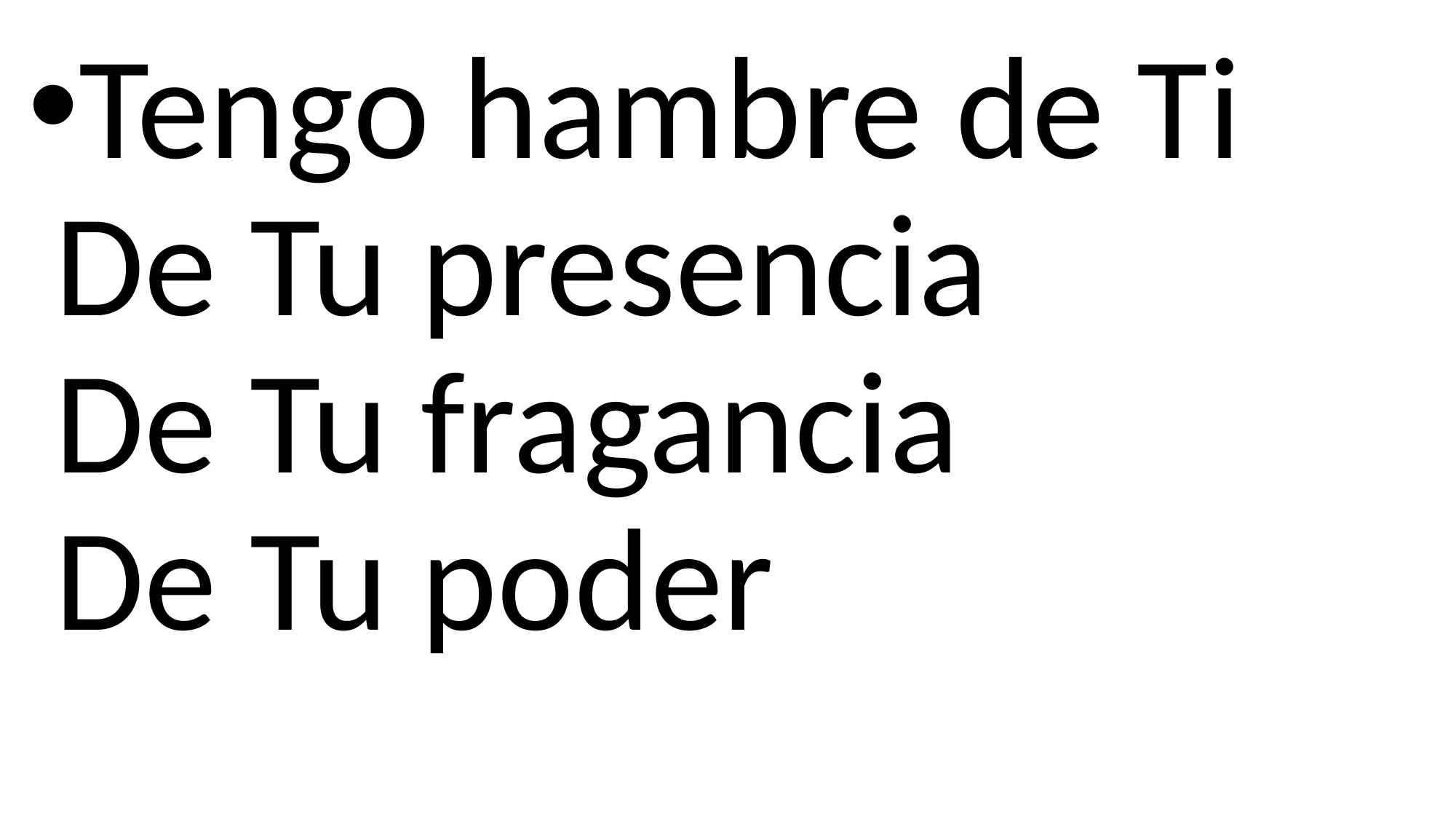

Tengo hambre de Ti
De Tu presencia
De Tu fragancia
De Tu poder